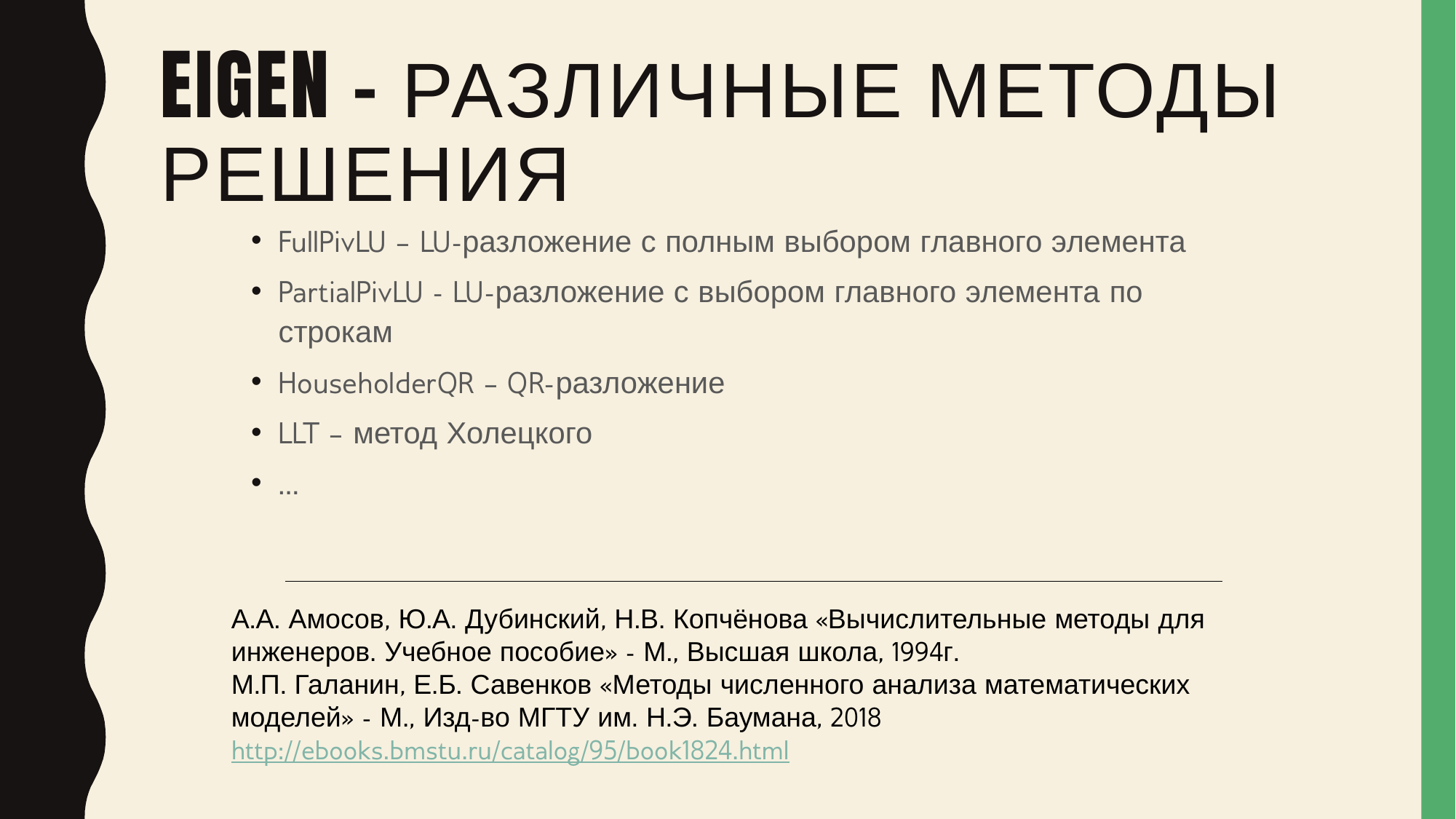

# Eigen – Различные методы решения
FullPivLU – LU-разложение с полным выбором главного элемента
PartialPivLU - LU-разложение с выбором главного элемента по строкам
HouseholderQR – QR-разложение
LLT – метод Холецкого
…

А.А. Амосов, Ю.А. Дубинский, Н.В. Копчёнова «Вычислительные методы для инженеров. Учебное пособие» - М., Высшая школа, 1994г.
М.П. Галанин, Е.Б. Савенков «Методы численного анализа математических моделей» - М., Изд-во МГТУ им. Н.Э. Баумана, 2018 http://ebooks.bmstu.ru/catalog/95/book1824.html